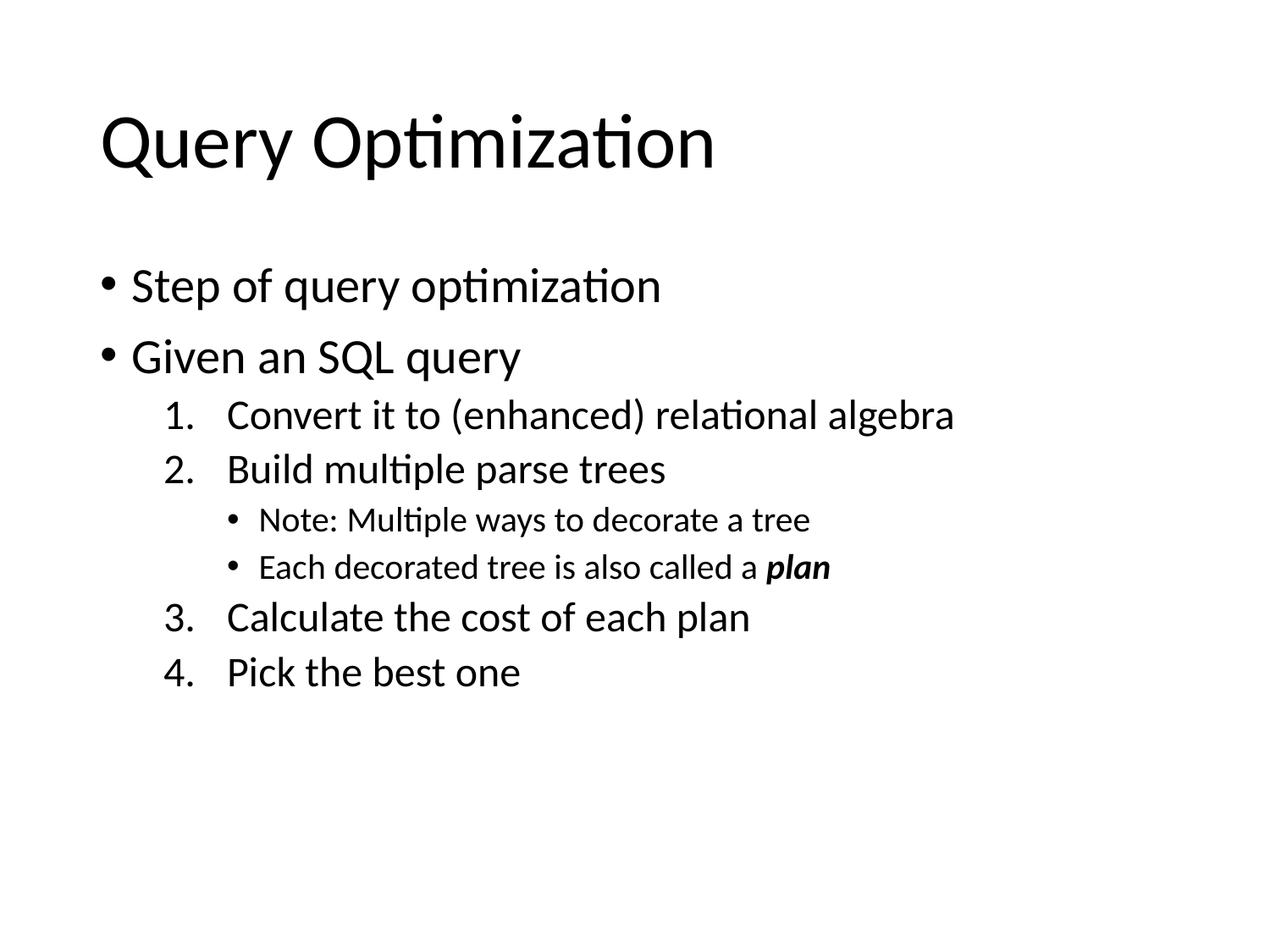

# Query Optimization
Step of query optimization
Given an SQL query
Convert it to (enhanced) relational algebra
Build multiple parse trees
Note: Multiple ways to decorate a tree
Each decorated tree is also called a plan
Calculate the cost of each plan
Pick the best one